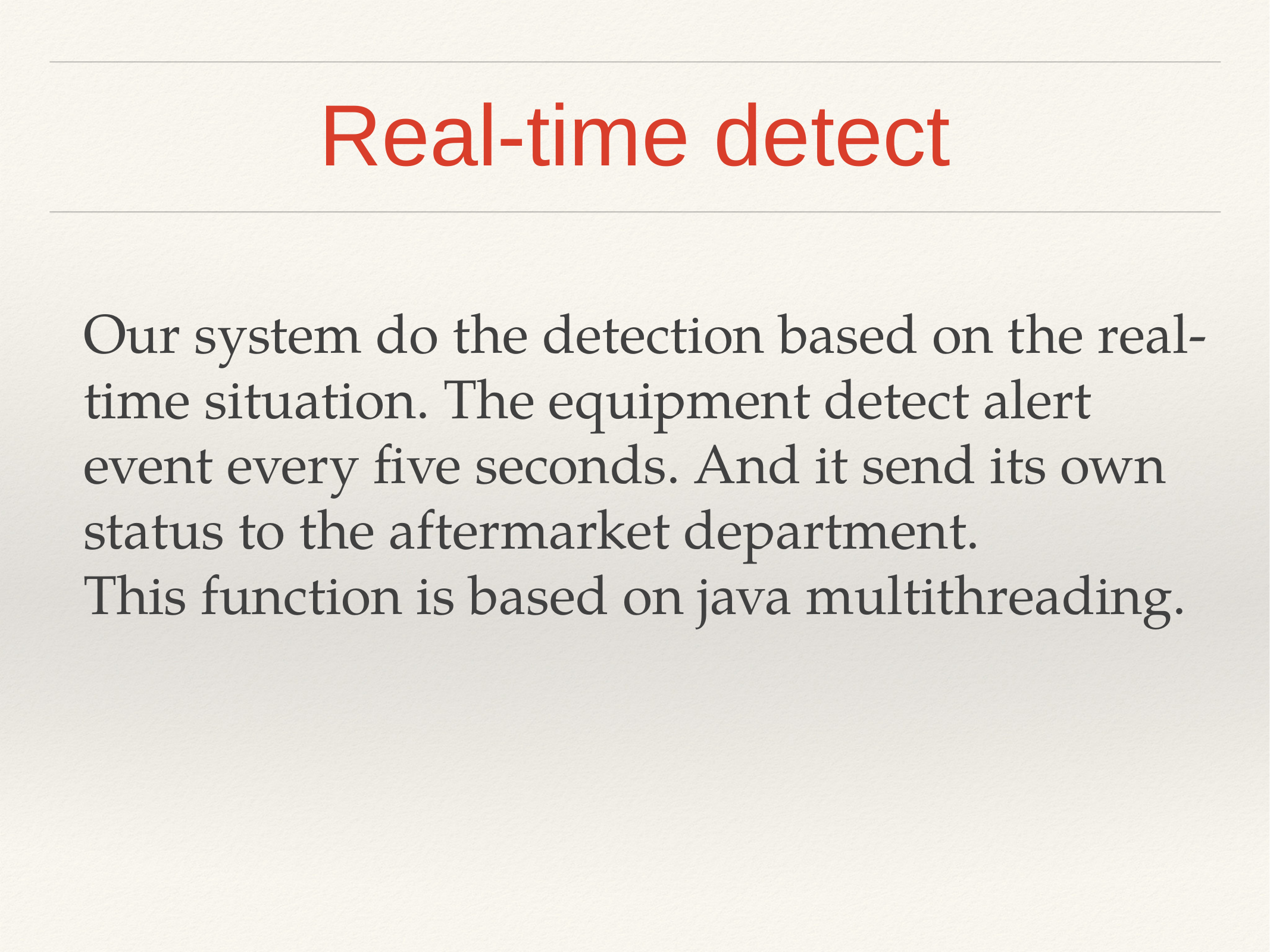

# Real-time detect
Our system do the detection based on the real-time situation. The equipment detect alert event every five seconds. And it send its own status to the aftermarket department.
This function is based on java multithreading.